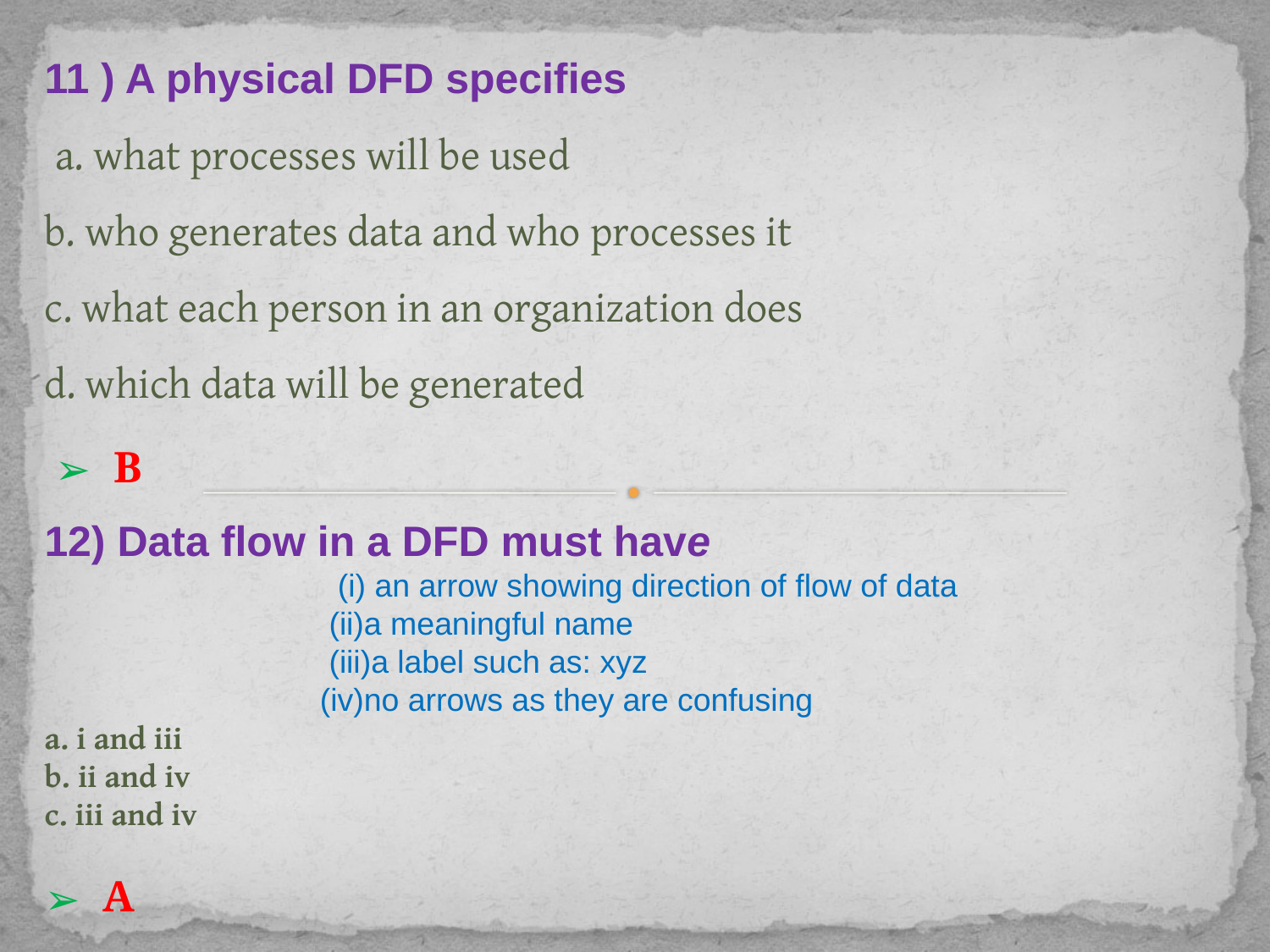

# 11 ) A physical DFD specifies a. what processes will be used b. who generates data and who processes it c. what each person in an organization does d. which data will be generated
 B
12) Data flow in a DFD must have
                                 (i) an arrow showing direction of flow of data
                                (ii)a meaningful name
                                (iii)a label such as: xyz
                               (iv)no arrows as they are confusing
a. i and iii
b. ii and iv
c. iii and iv

 A